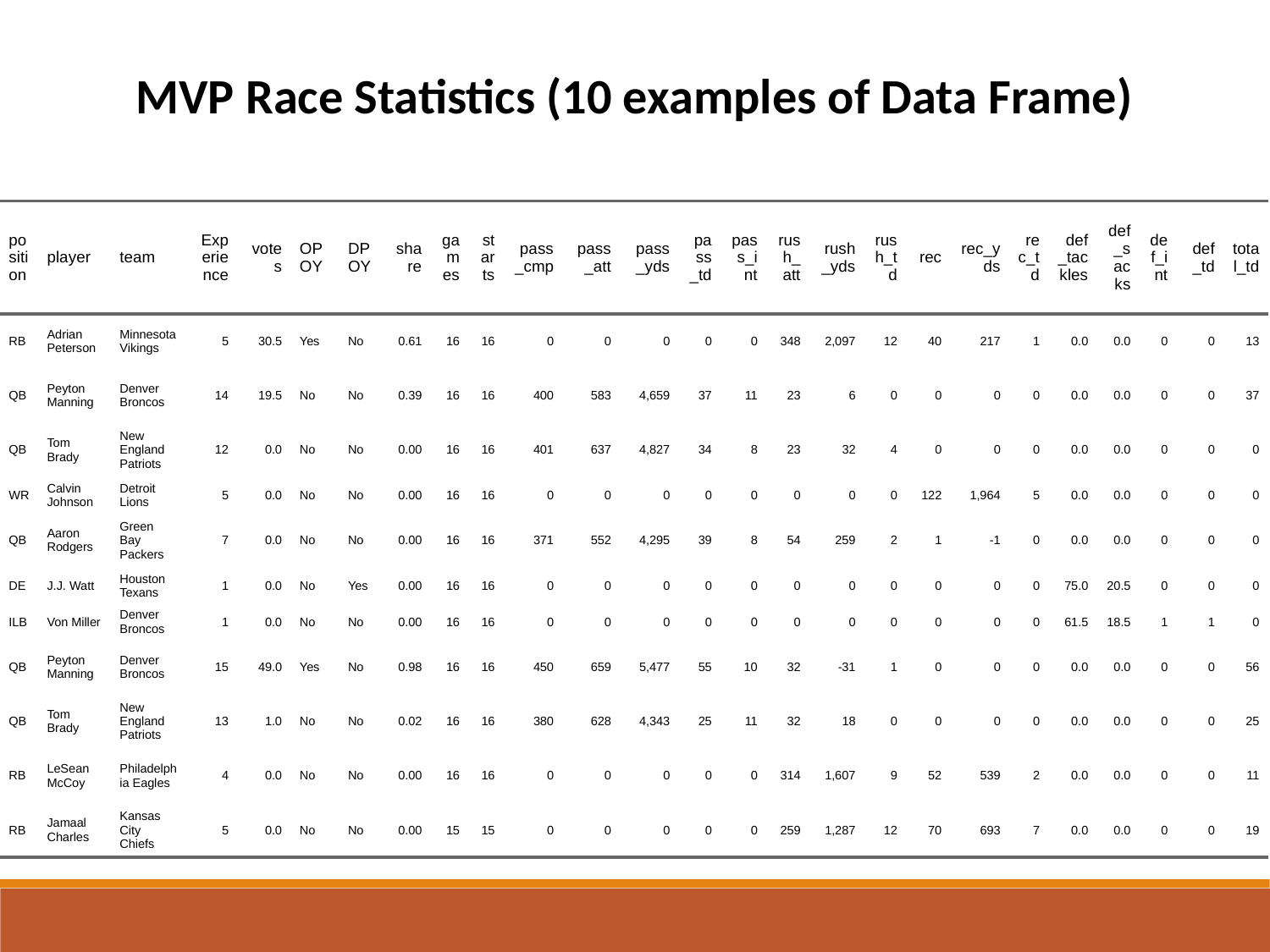

MVP Race Statistics (10 examples of Data Frame)
| position | player | team | Experience | votes | OPOY | DPOY | share | games | starts | pass\_cmp | pass\_att | pass\_yds | pass\_td | pass\_int | rush\_att | rush\_yds | rush\_td | rec | rec\_yds | rec\_td | def\_tackles | def\_sacks | def\_int | def\_td | total\_td |
| --- | --- | --- | --- | --- | --- | --- | --- | --- | --- | --- | --- | --- | --- | --- | --- | --- | --- | --- | --- | --- | --- | --- | --- | --- | --- |
| RB | Adrian Peterson | Minnesota Vikings | 5 | 30.5 | Yes | No | 0.61 | 16 | 16 | 0 | 0 | 0 | 0 | 0 | 348 | 2,097 | 12 | 40 | 217 | 1 | 0.0 | 0.0 | 0 | 0 | 13 |
| QB | Peyton Manning | Denver Broncos | 14 | 19.5 | No | No | 0.39 | 16 | 16 | 400 | 583 | 4,659 | 37 | 11 | 23 | 6 | 0 | 0 | 0 | 0 | 0.0 | 0.0 | 0 | 0 | 37 |
| QB | Tom Brady | New England Patriots | 12 | 0.0 | No | No | 0.00 | 16 | 16 | 401 | 637 | 4,827 | 34 | 8 | 23 | 32 | 4 | 0 | 0 | 0 | 0.0 | 0.0 | 0 | 0 | 0 |
| WR | Calvin Johnson | Detroit Lions | 5 | 0.0 | No | No | 0.00 | 16 | 16 | 0 | 0 | 0 | 0 | 0 | 0 | 0 | 0 | 122 | 1,964 | 5 | 0.0 | 0.0 | 0 | 0 | 0 |
| QB | Aaron Rodgers | Green Bay Packers | 7 | 0.0 | No | No | 0.00 | 16 | 16 | 371 | 552 | 4,295 | 39 | 8 | 54 | 259 | 2 | 1 | -1 | 0 | 0.0 | 0.0 | 0 | 0 | 0 |
| DE | J.J. Watt | Houston Texans | 1 | 0.0 | No | Yes | 0.00 | 16 | 16 | 0 | 0 | 0 | 0 | 0 | 0 | 0 | 0 | 0 | 0 | 0 | 75.0 | 20.5 | 0 | 0 | 0 |
| ILB | Von Miller | Denver Broncos | 1 | 0.0 | No | No | 0.00 | 16 | 16 | 0 | 0 | 0 | 0 | 0 | 0 | 0 | 0 | 0 | 0 | 0 | 61.5 | 18.5 | 1 | 1 | 0 |
| QB | Peyton Manning | Denver Broncos | 15 | 49.0 | Yes | No | 0.98 | 16 | 16 | 450 | 659 | 5,477 | 55 | 10 | 32 | -31 | 1 | 0 | 0 | 0 | 0.0 | 0.0 | 0 | 0 | 56 |
| QB | Tom Brady | New England Patriots | 13 | 1.0 | No | No | 0.02 | 16 | 16 | 380 | 628 | 4,343 | 25 | 11 | 32 | 18 | 0 | 0 | 0 | 0 | 0.0 | 0.0 | 0 | 0 | 25 |
| RB | LeSean McCoy | Philadelphia Eagles | 4 | 0.0 | No | No | 0.00 | 16 | 16 | 0 | 0 | 0 | 0 | 0 | 314 | 1,607 | 9 | 52 | 539 | 2 | 0.0 | 0.0 | 0 | 0 | 11 |
| RB | Jamaal Charles | Kansas City Chiefs | 5 | 0.0 | No | No | 0.00 | 15 | 15 | 0 | 0 | 0 | 0 | 0 | 259 | 1,287 | 12 | 70 | 693 | 7 | 0.0 | 0.0 | 0 | 0 | 19 |